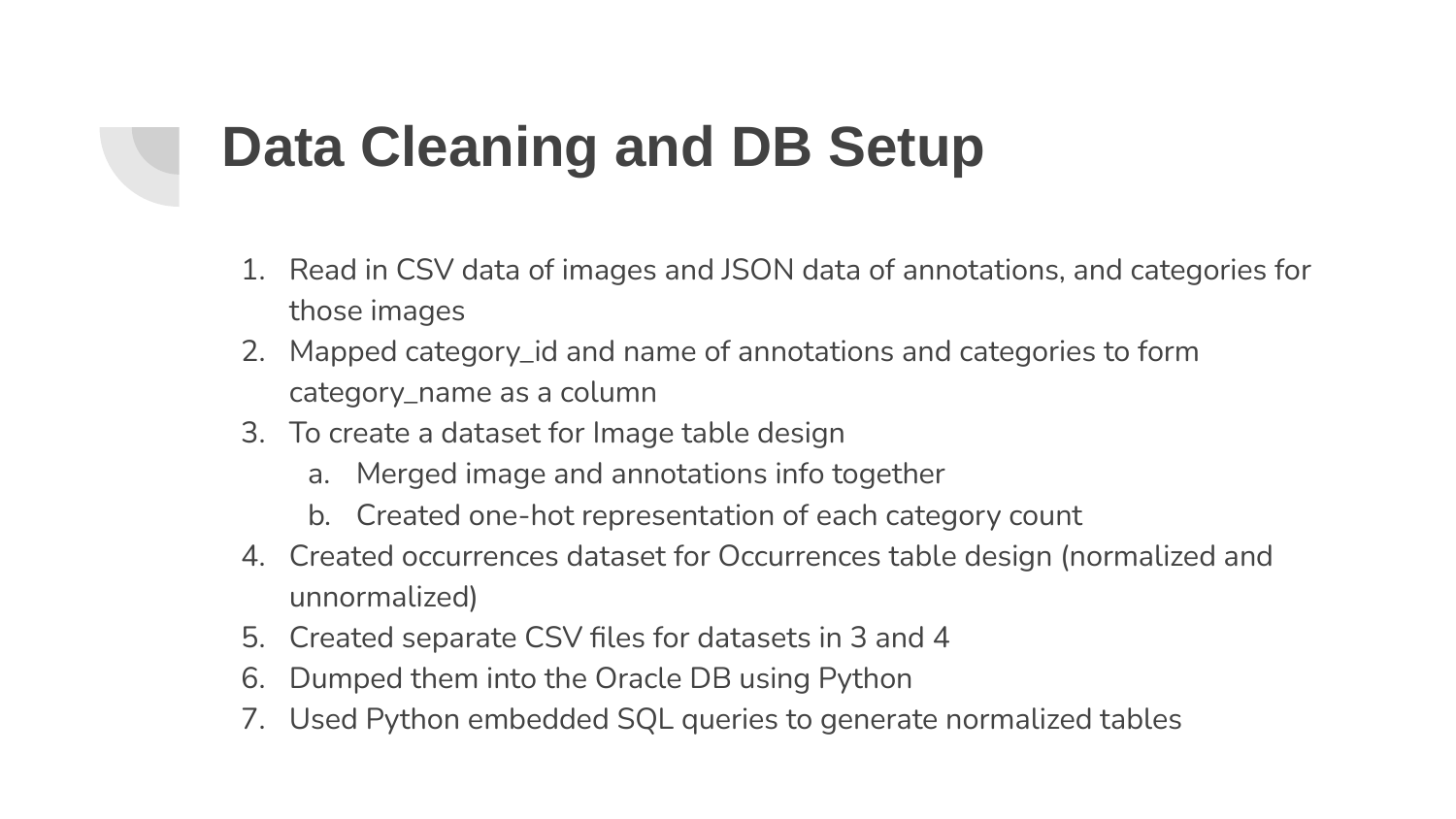

# Data Cleaning and DB Setup
Read in CSV data of images and JSON data of annotations, and categories for those images
Mapped category_id and name of annotations and categories to form category_name as a column
To create a dataset for Image table design
Merged image and annotations info together
Created one-hot representation of each category count
Created occurrences dataset for Occurrences table design (normalized and unnormalized)
Created separate CSV files for datasets in 3 and 4
Dumped them into the Oracle DB using Python
Used Python embedded SQL queries to generate normalized tables